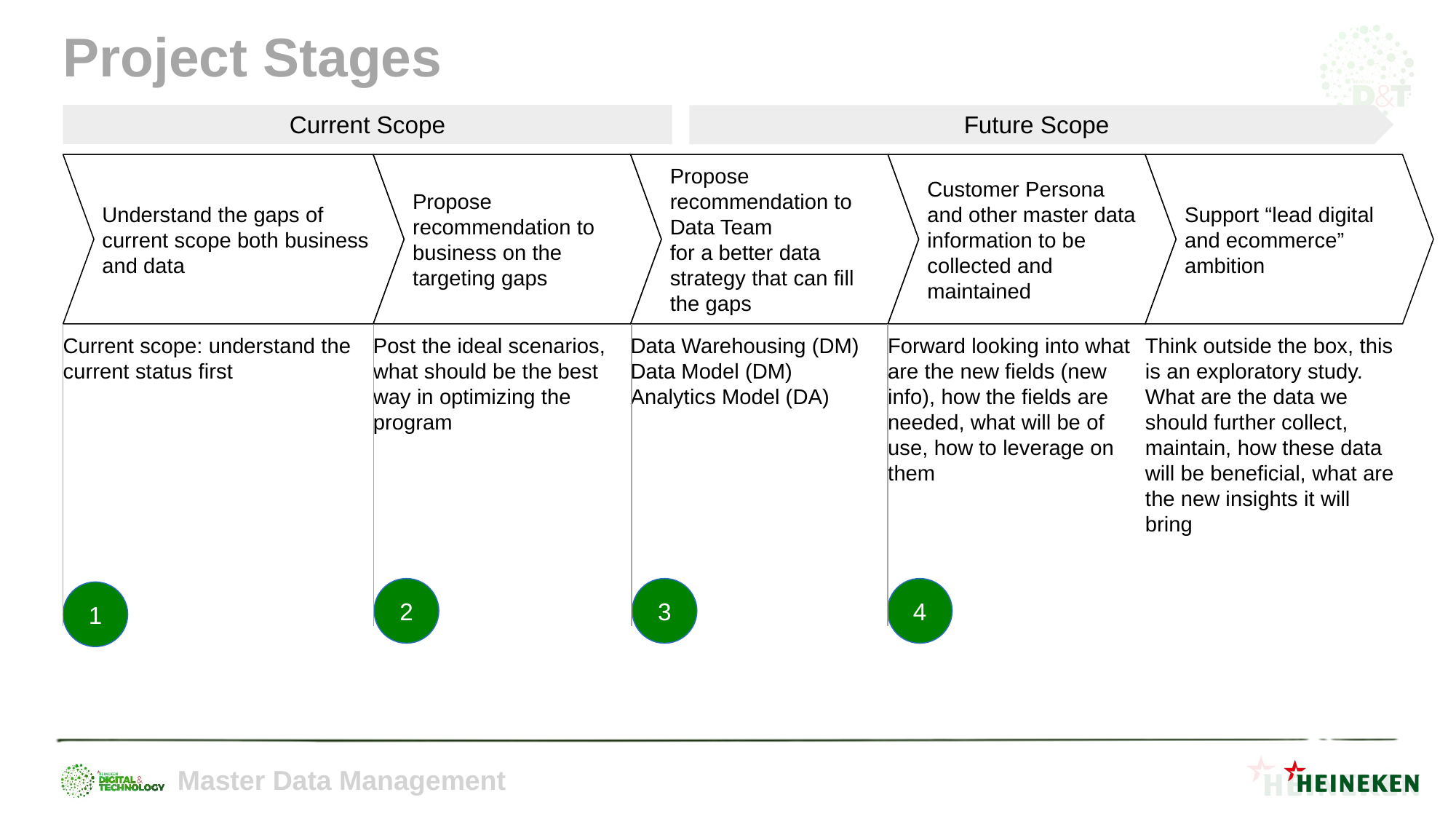

# Project Stages
Current Scope
Future Scope
Understand the gaps of current scope both business and data
Propose recommendation to business on the targeting gaps
Propose recommendation to Data Team
for a better data strategy that can fill the gaps
Customer Persona and other master data information to be collected and maintained
Support “lead digital and ecommerce” ambition
Current scope: understand the current status first
Post the ideal scenarios, what should be the best way in optimizing the program
Data Warehousing (DM)
Data Model (DM)
Analytics Model (DA)

Forward looking into what are the new fields (new info), how the fields are needed, what will be of use, how to leverage on them
Think outside the box, this is an exploratory study. What are the data we should further collect, maintain, how these data will be beneficial, what are the new insights it will bring
2
3
4
1